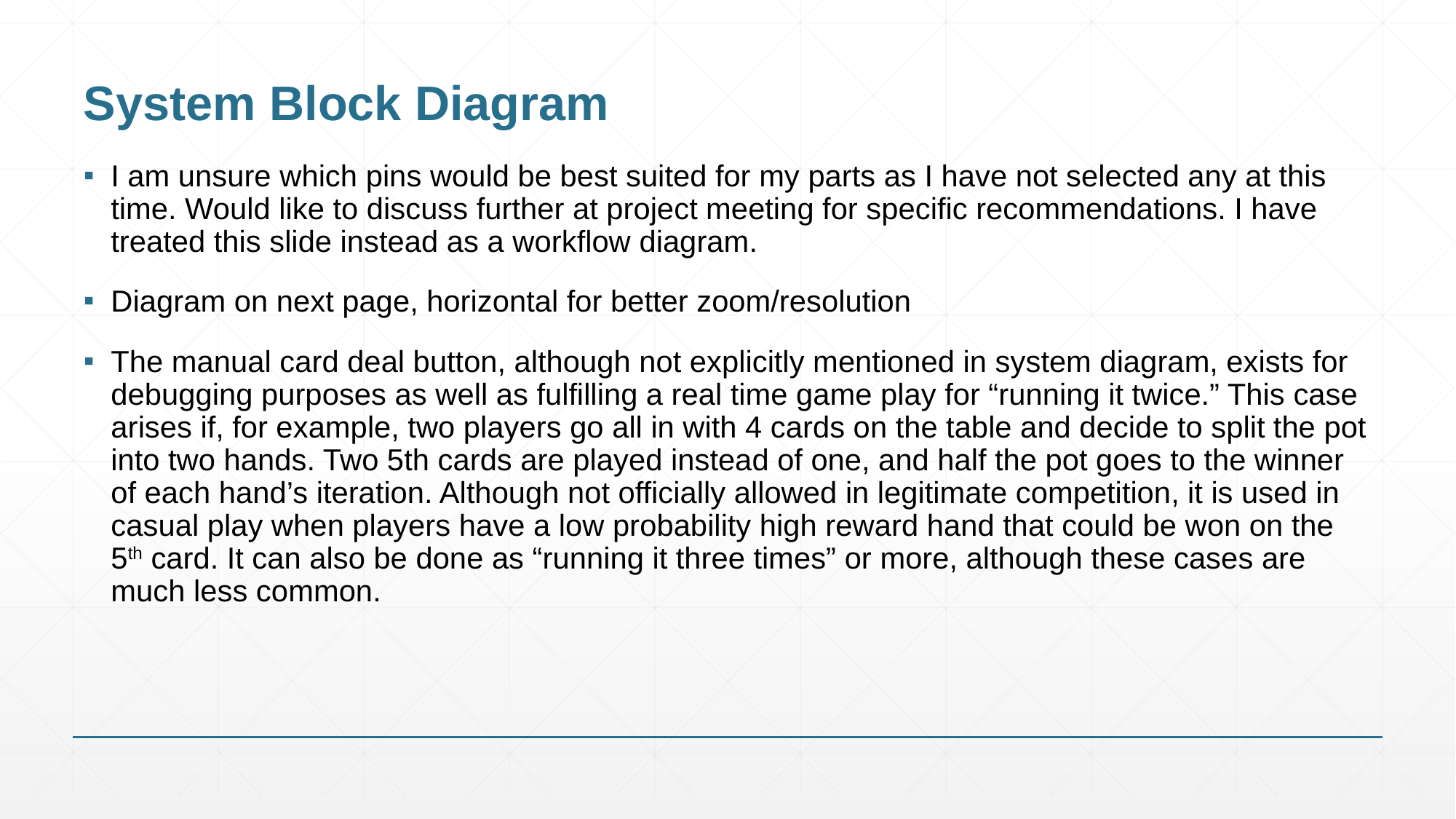

# System Block Diagram
I am unsure which pins would be best suited for my parts as I have not selected any at this time. Would like to discuss further at project meeting for specific recommendations. I have treated this slide instead as a workflow diagram.
Diagram on next page, horizontal for better zoom/resolution
The manual card deal button, although not explicitly mentioned in system diagram, exists for debugging purposes as well as fulfilling a real time game play for “running it twice.” This case arises if, for example, two players go all in with 4 cards on the table and decide to split the pot into two hands. Two 5th cards are played instead of one, and half the pot goes to the winner of each hand’s iteration. Although not officially allowed in legitimate competition, it is used in casual play when players have a low probability high reward hand that could be won on the 5th card. It can also be done as “running it three times” or more, although these cases are much less common.